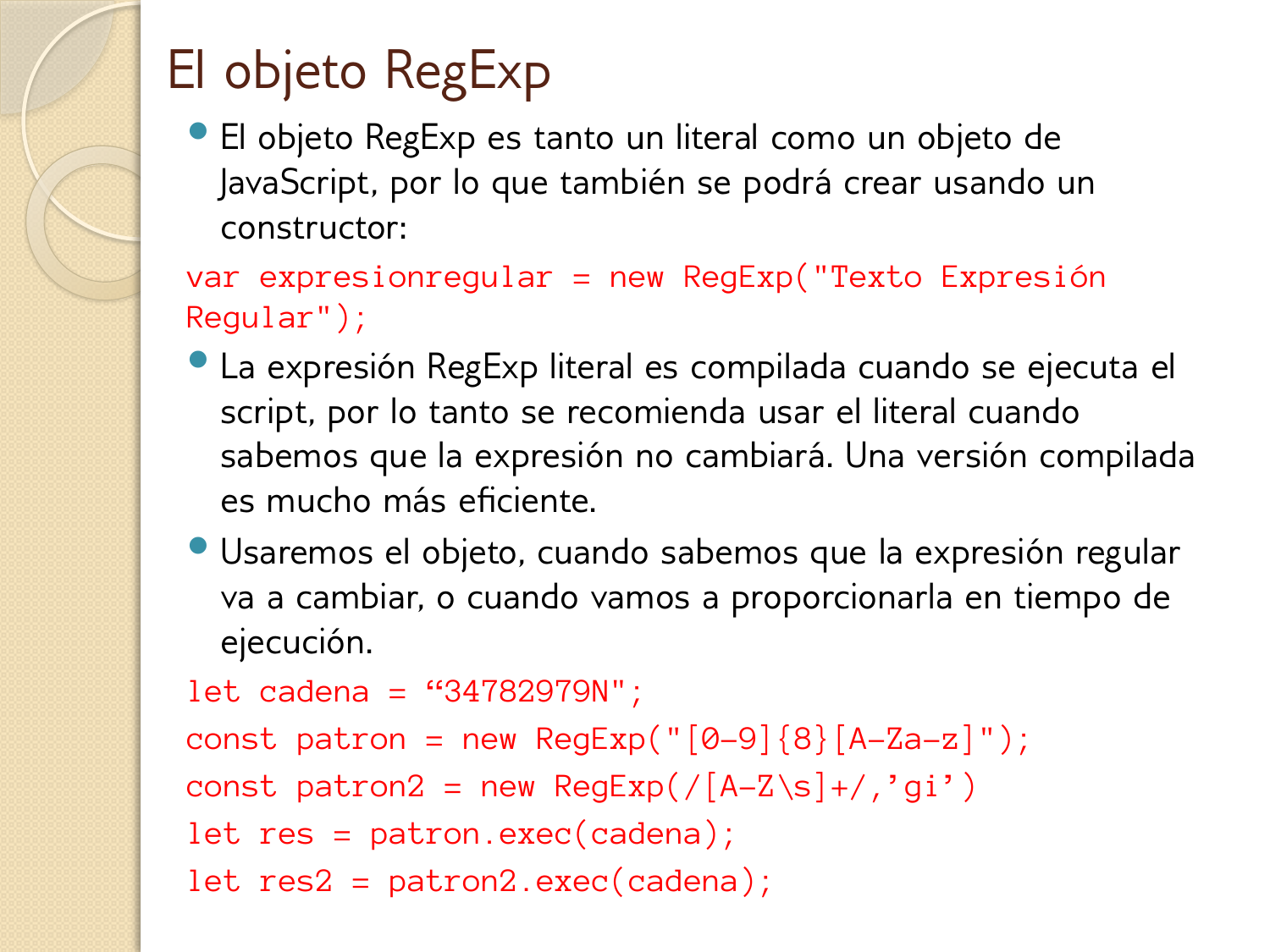

# El objeto RegExp
El objeto RegExp es tanto un literal como un objeto de JavaScript, por lo que también se podrá crear usando un constructor:
var expresionregular = new RegExp("Texto Expresión Regular");
La expresión RegExp literal es compilada cuando se ejecuta el script, por lo tanto se recomienda usar el literal cuando sabemos que la expresión no cambiará. Una versión compilada es mucho más eficiente.
Usaremos el objeto, cuando sabemos que la expresión regular va a cambiar, o cuando vamos a proporcionarla en tiempo de ejecución.
let cadena = “34782979N";
const patron = new RegExp("[0-9]{8}[A-Za-z]");
const patron2 = new RegExp(/[A-Z\s]+/,’gi’)
let res = patron.exec(cadena);
let res2 = patron2.exec(cadena);